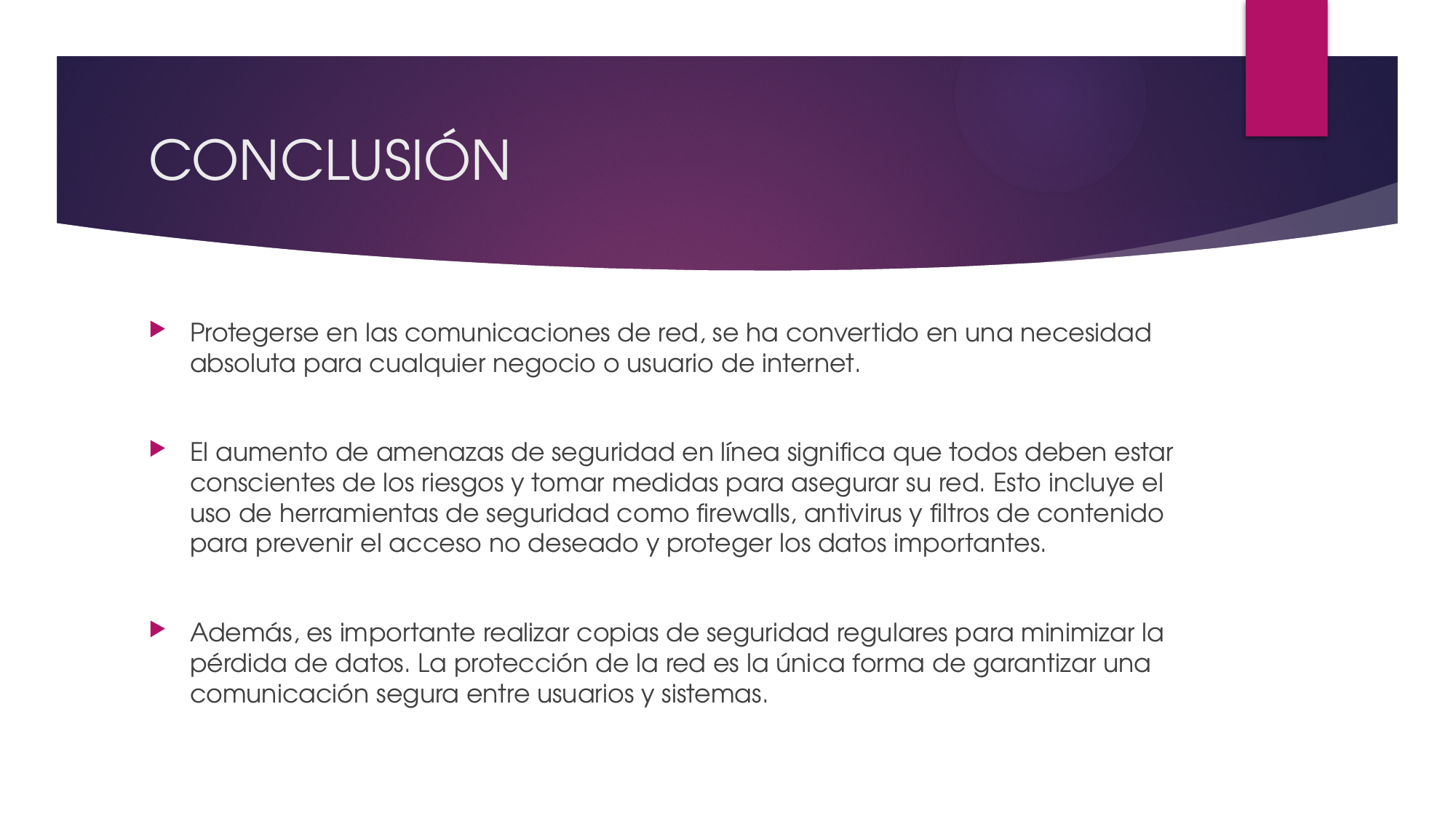

# CONCLUSIÓN
Protegerse en las comunicaciones de red, se ha convertido en una necesidad absoluta para cualquier negocio o usuario de internet.

El aumento de amenazas de seguridad en línea significa que todos deben estar conscientes de los riesgos y tomar medidas para asegurar su red. Esto incluye el uso de herramientas de seguridad como firewalls, antivirus y filtros de contenido para prevenir el acceso no deseado y proteger los datos importantes.

Además, es importante realizar copias de seguridad regulares para minimizar la pérdida de datos. La protección de la red es la única forma de garantizar una comunicación segura entre usuarios y sistemas.